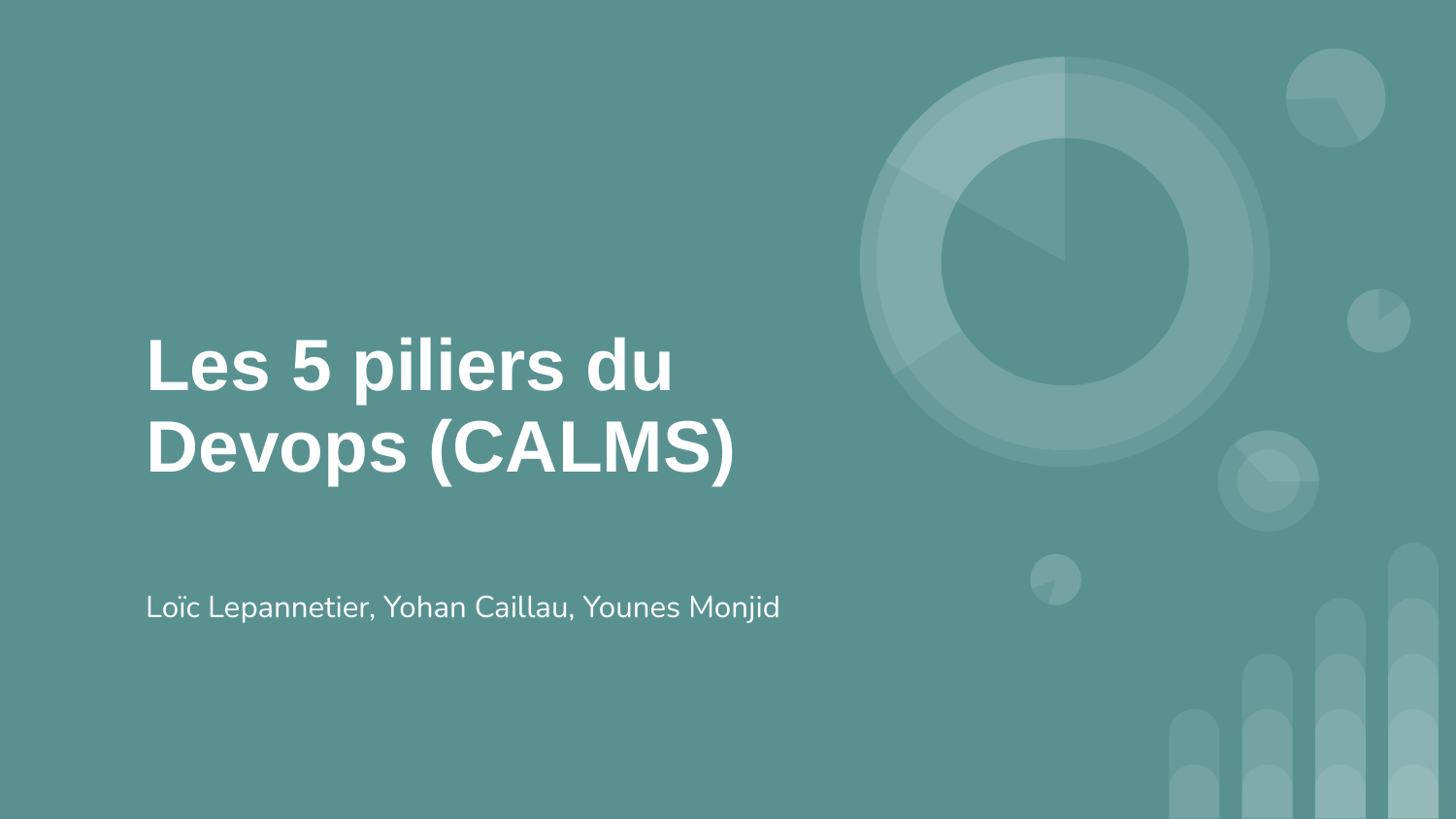

# Les 5 piliers du Devops (CALMS)
Loïc Lepannetier, Yohan Caillau, Younes Monjid